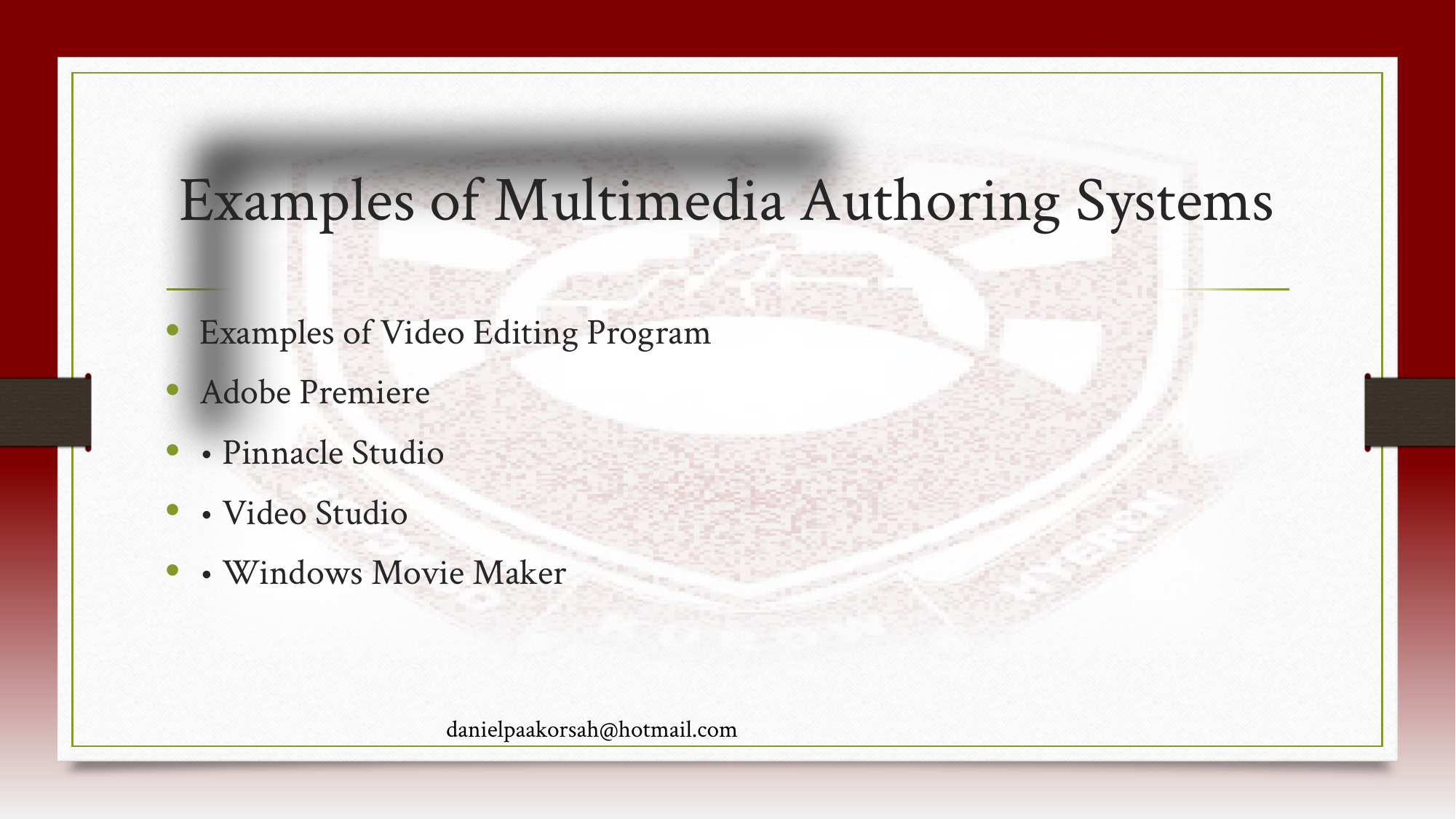

# Examples of Multimedia Authoring Systems
Examples of Video Editing Program
Adobe Premiere
• Pinnacle Studio
• Video Studio
• Windows Movie Maker
danielpaakorsah@hotmail.com